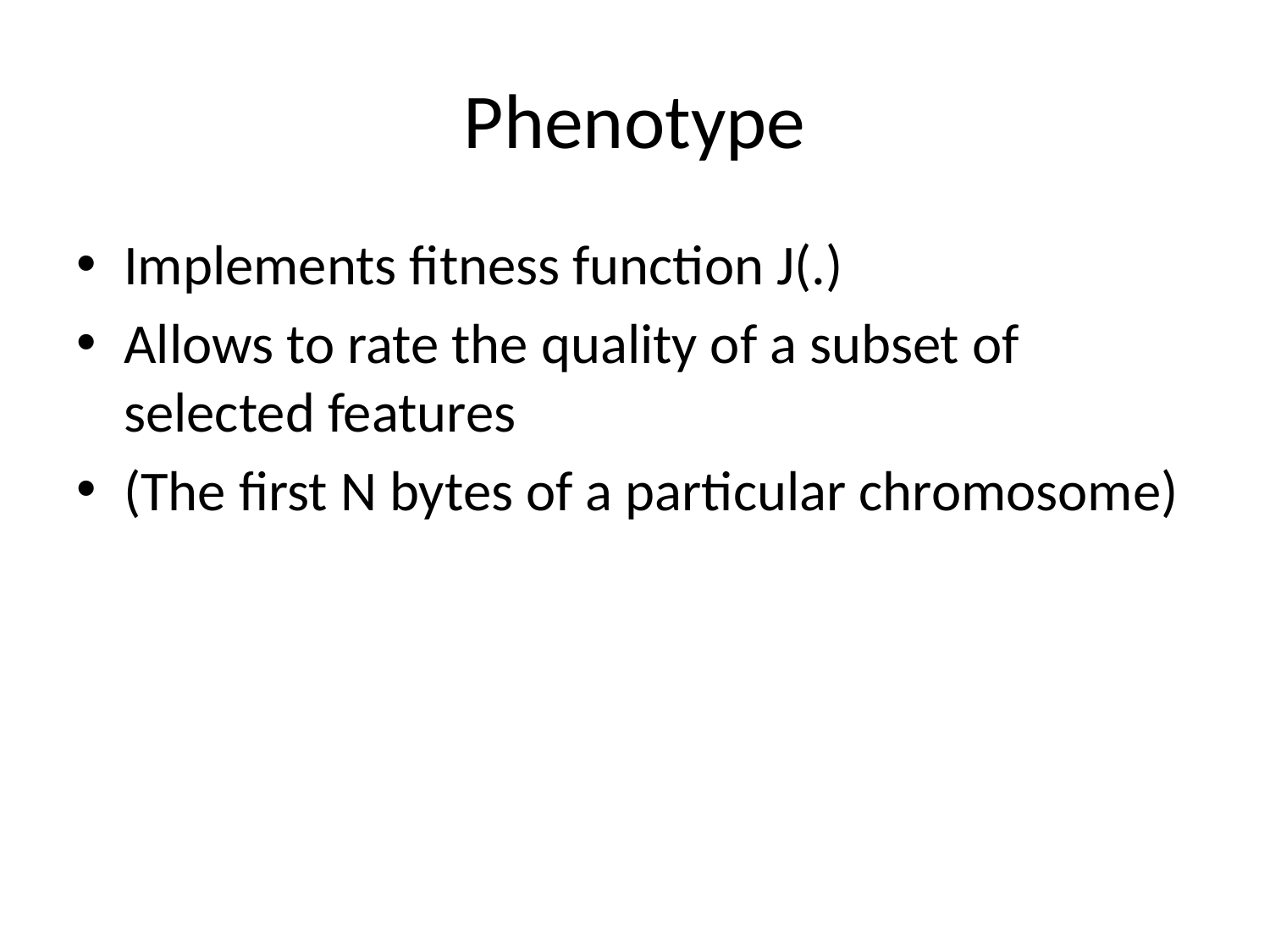

# Phenotype
Implements fitness function J(.)
Allows to rate the quality of a subset of selected features
(The first N bytes of a particular chromosome)